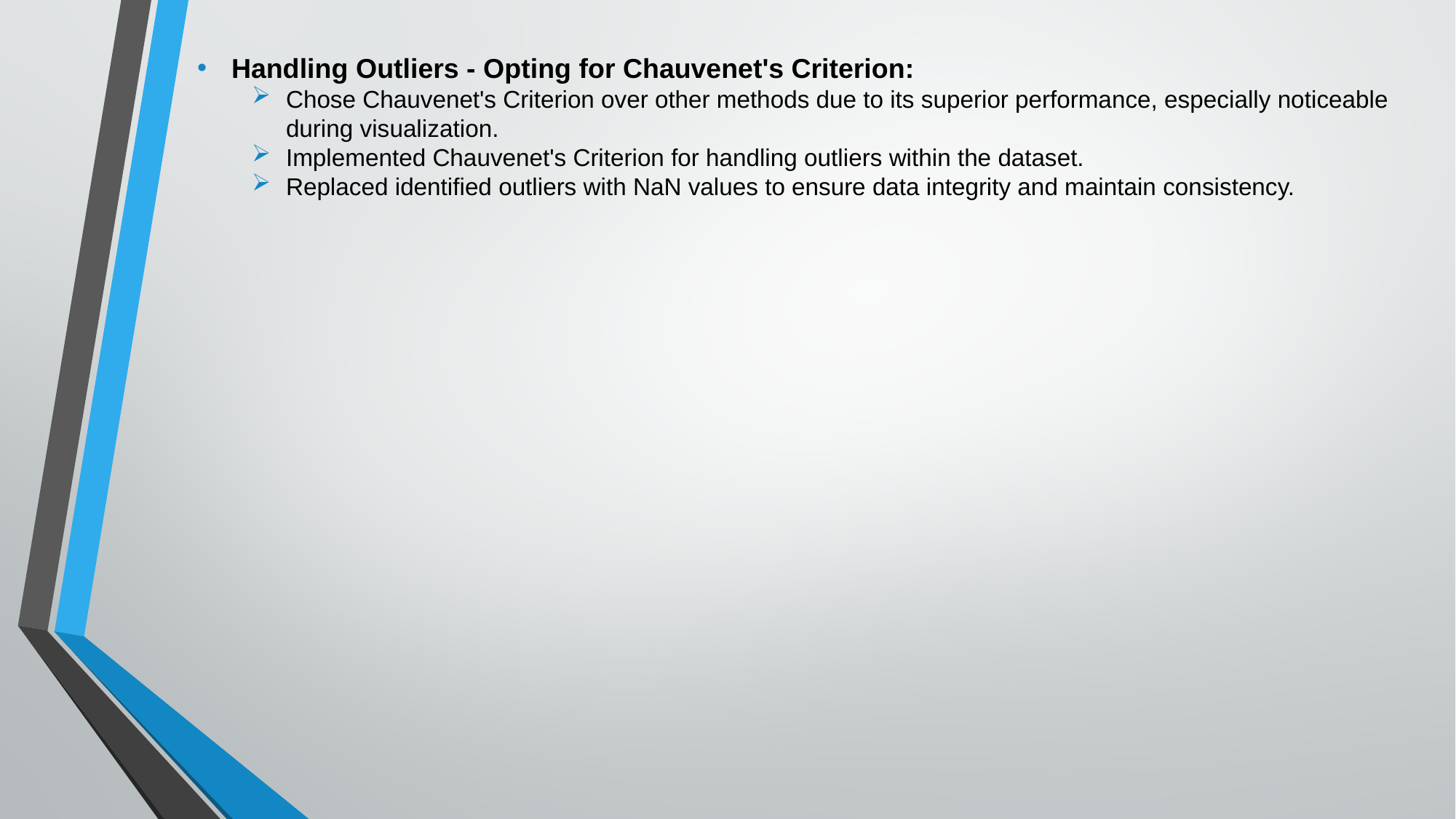

Handling Outliers - Opting for Chauvenet's Criterion:
Chose Chauvenet's Criterion over other methods due to its superior performance, especially noticeable during visualization.
Implemented Chauvenet's Criterion for handling outliers within the dataset.
Replaced identified outliers with NaN values to ensure data integrity and maintain consistency.